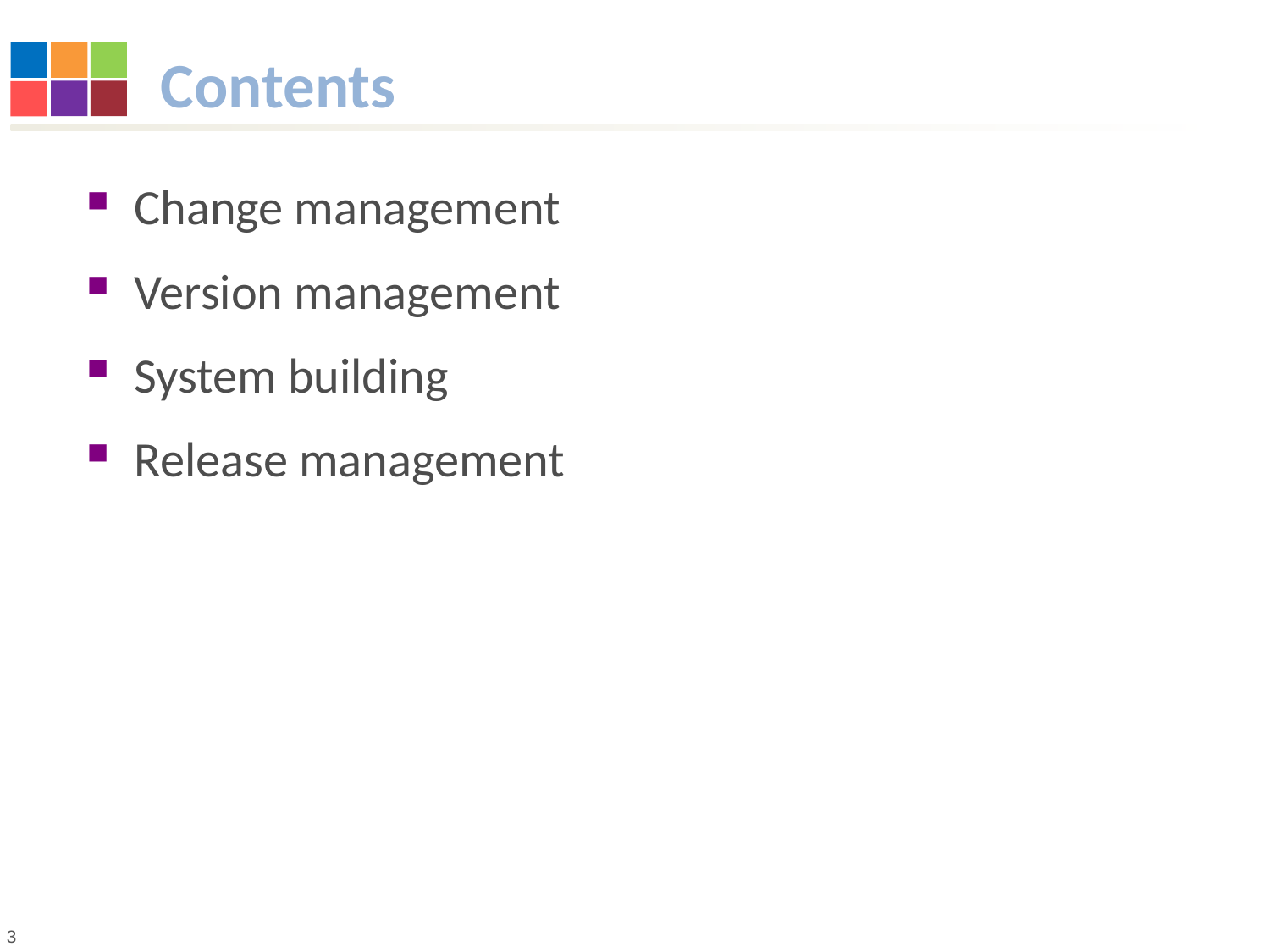

# Contents
Change management
Version management
System building
Release management